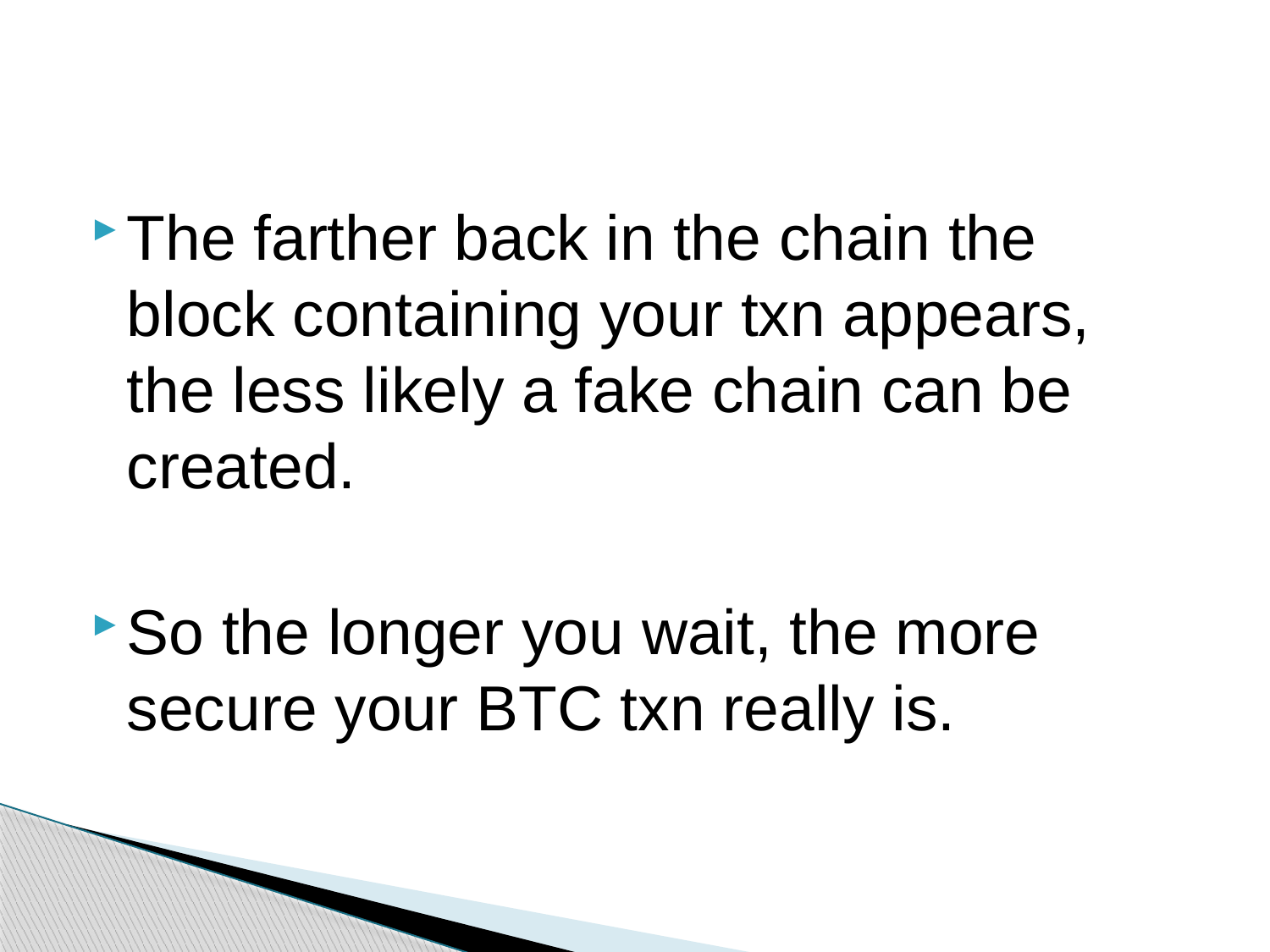

#
The farther back in the chain the block containing your txn appears, the less likely a fake chain can be created.

So the longer you wait, the more secure your BTC txn really is.